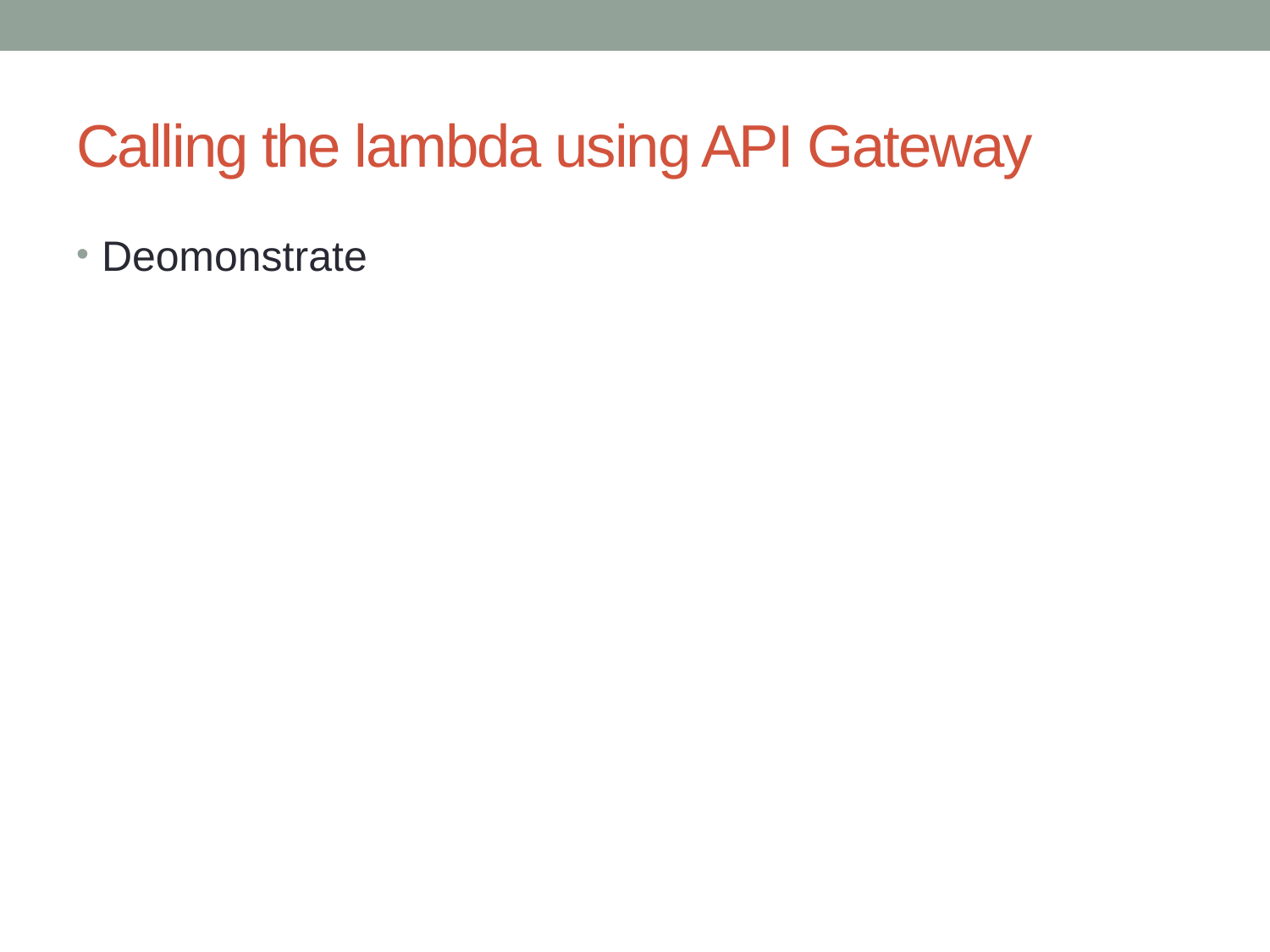

# Calling the lambda using API Gateway
Deomonstrate